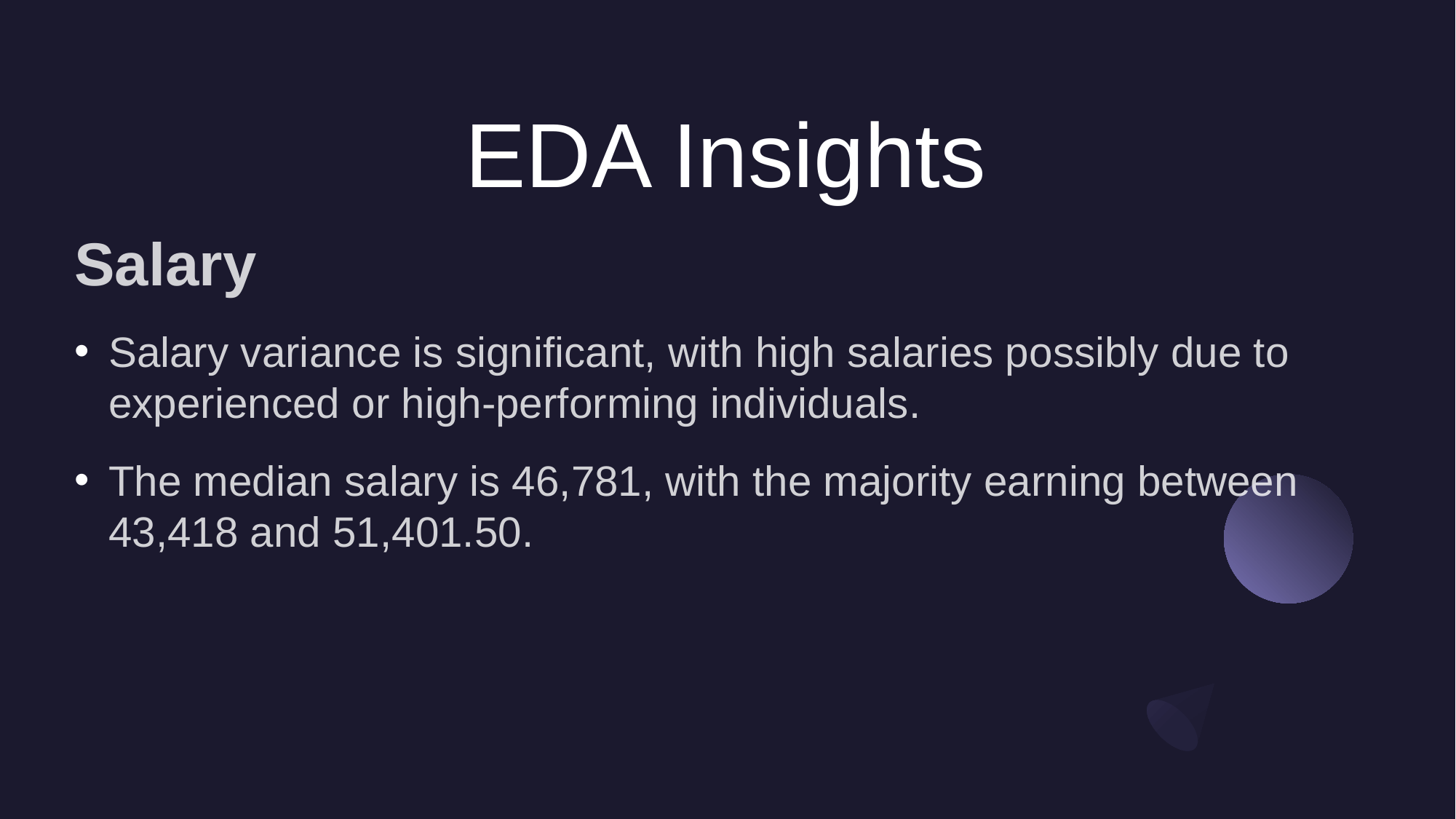

# EDA Insights
Salary
Salary variance is significant, with high salaries possibly due to experienced or high-performing individuals.
The median salary is 46,781, with the majority earning between 43,418 and 51,401.50.